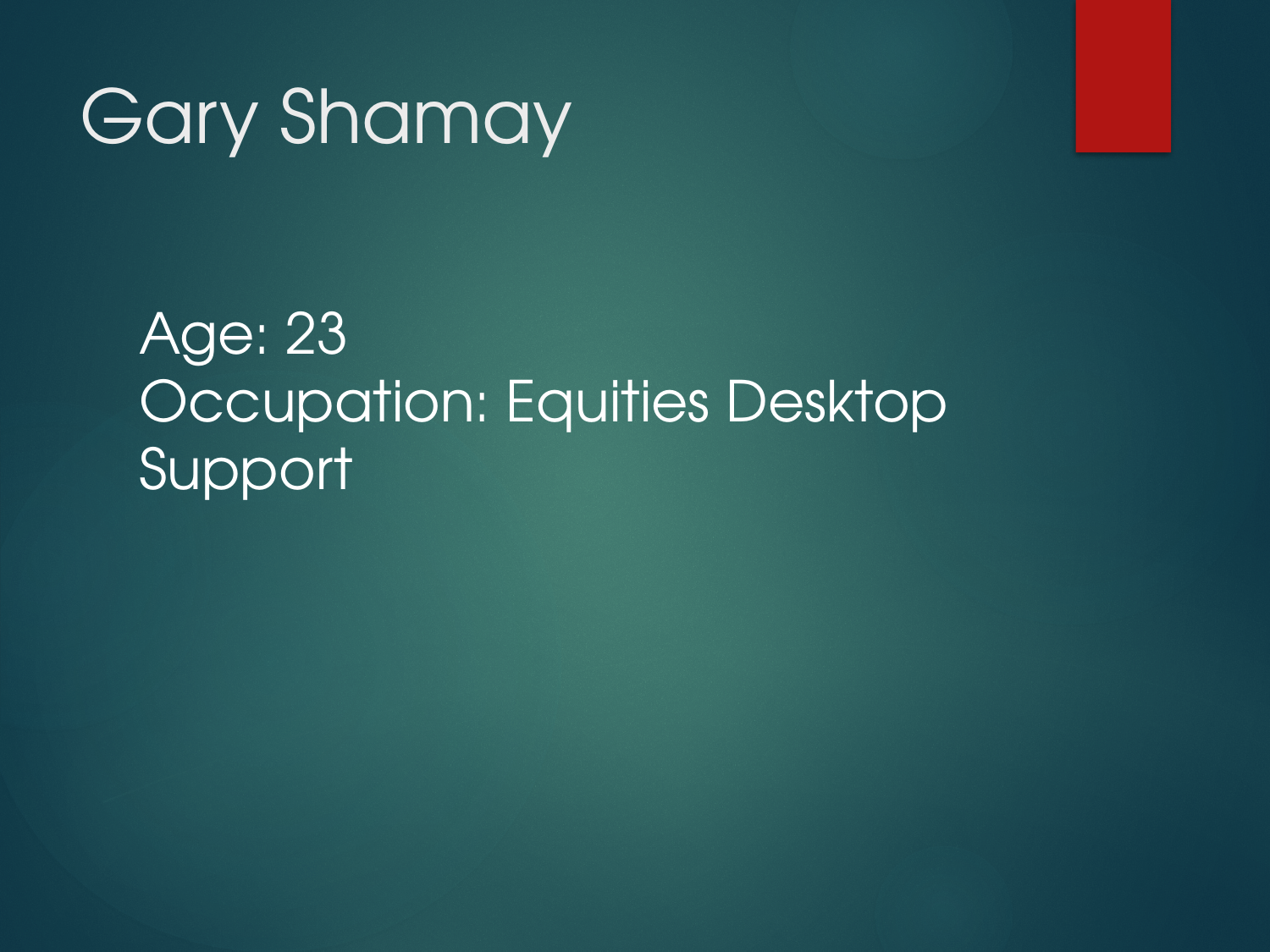

# Gary Shamay

Age: 23
Occupation: Equities Desktop Support